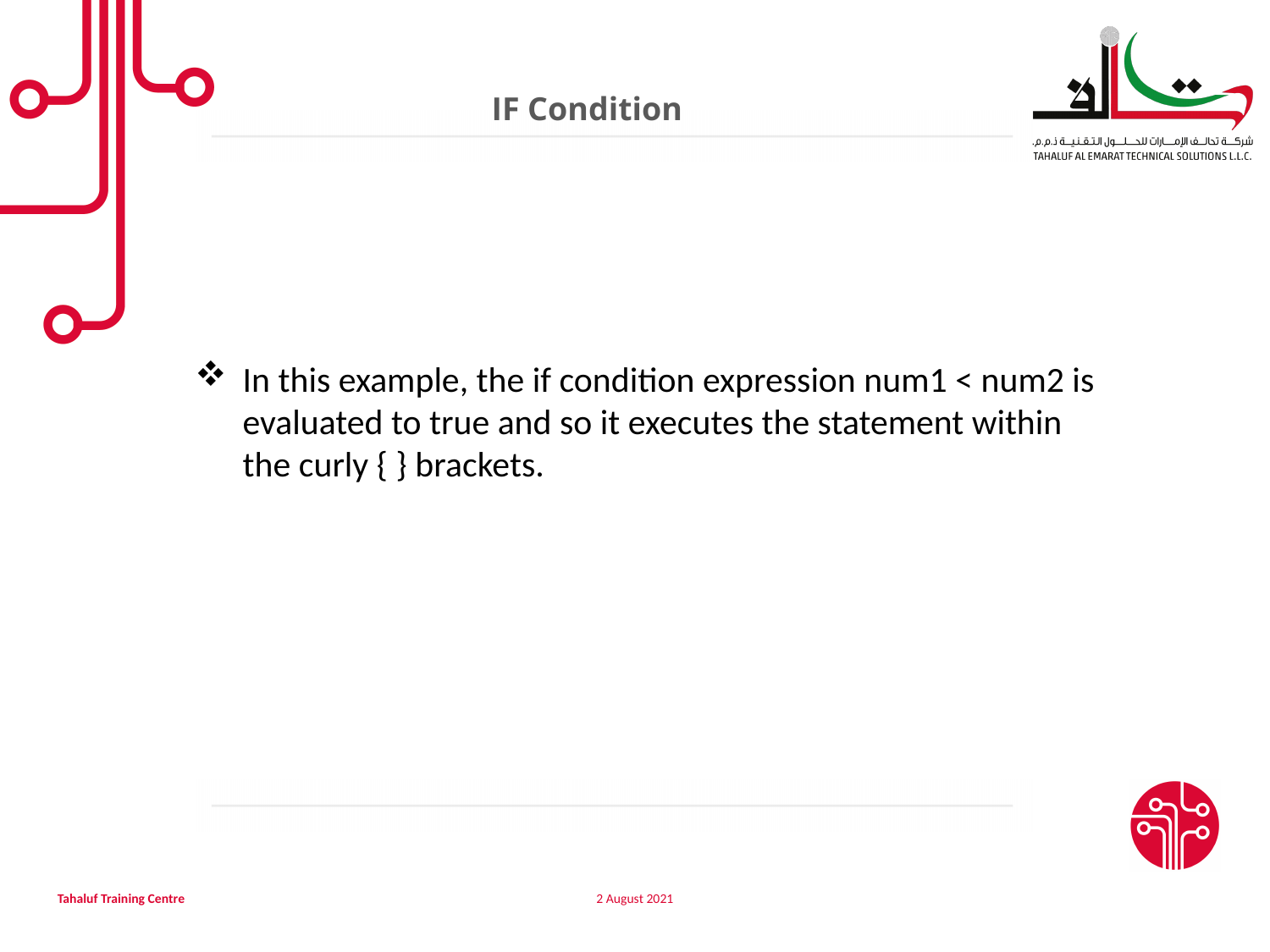

IF Condition
In this example, the if condition expression num1 < num2 is evaluated to true and so it executes the statement within the curly { } brackets.